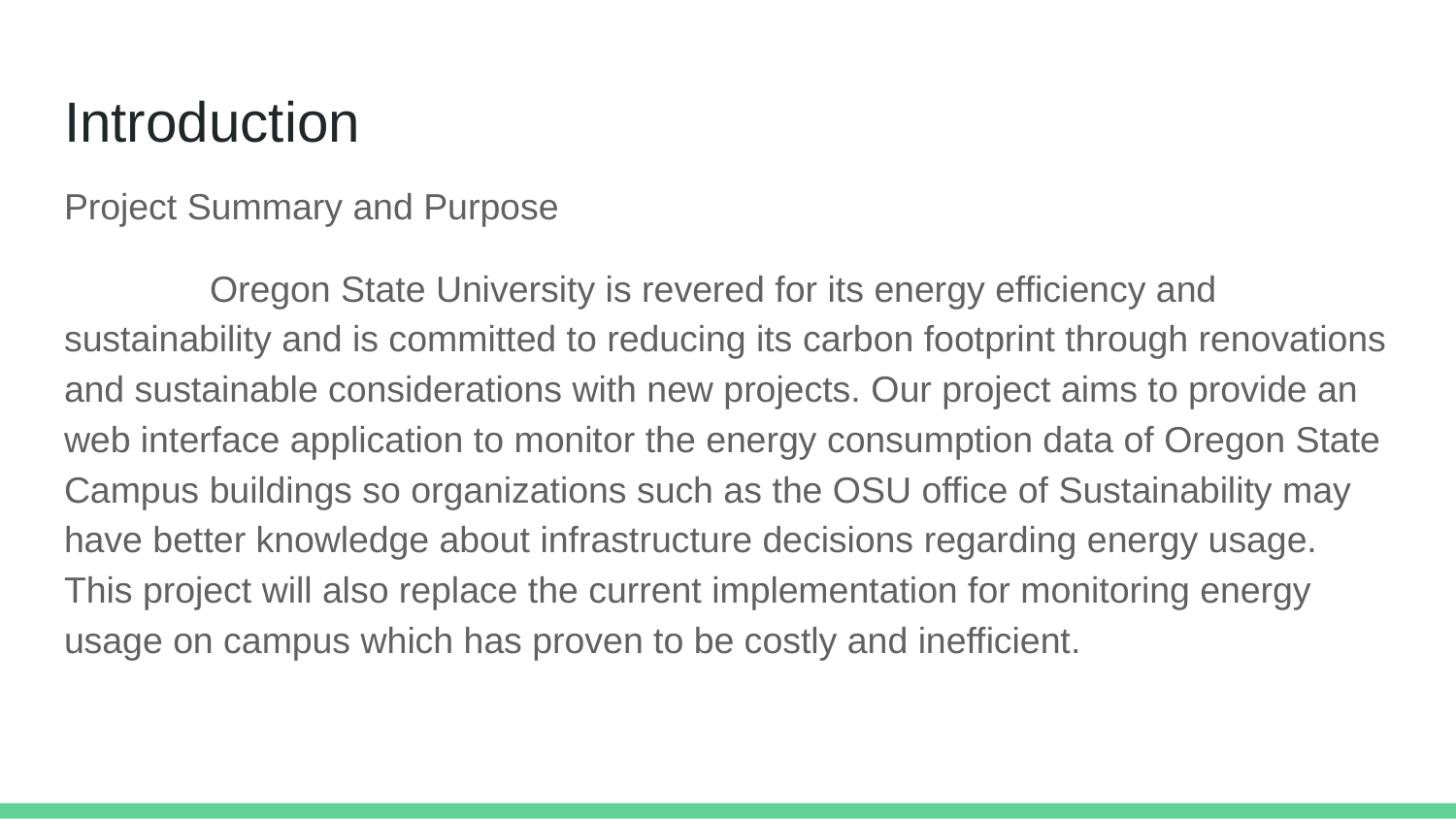

# Introduction
Project Summary and Purpose
	Oregon State University is revered for its energy efficiency and sustainability and is committed to reducing its carbon footprint through renovations and sustainable considerations with new projects. Our project aims to provide an web interface application to monitor the energy consumption data of Oregon State Campus buildings so organizations such as the OSU office of Sustainability may have better knowledge about infrastructure decisions regarding energy usage. This project will also replace the current implementation for monitoring energy usage on campus which has proven to be costly and inefficient.